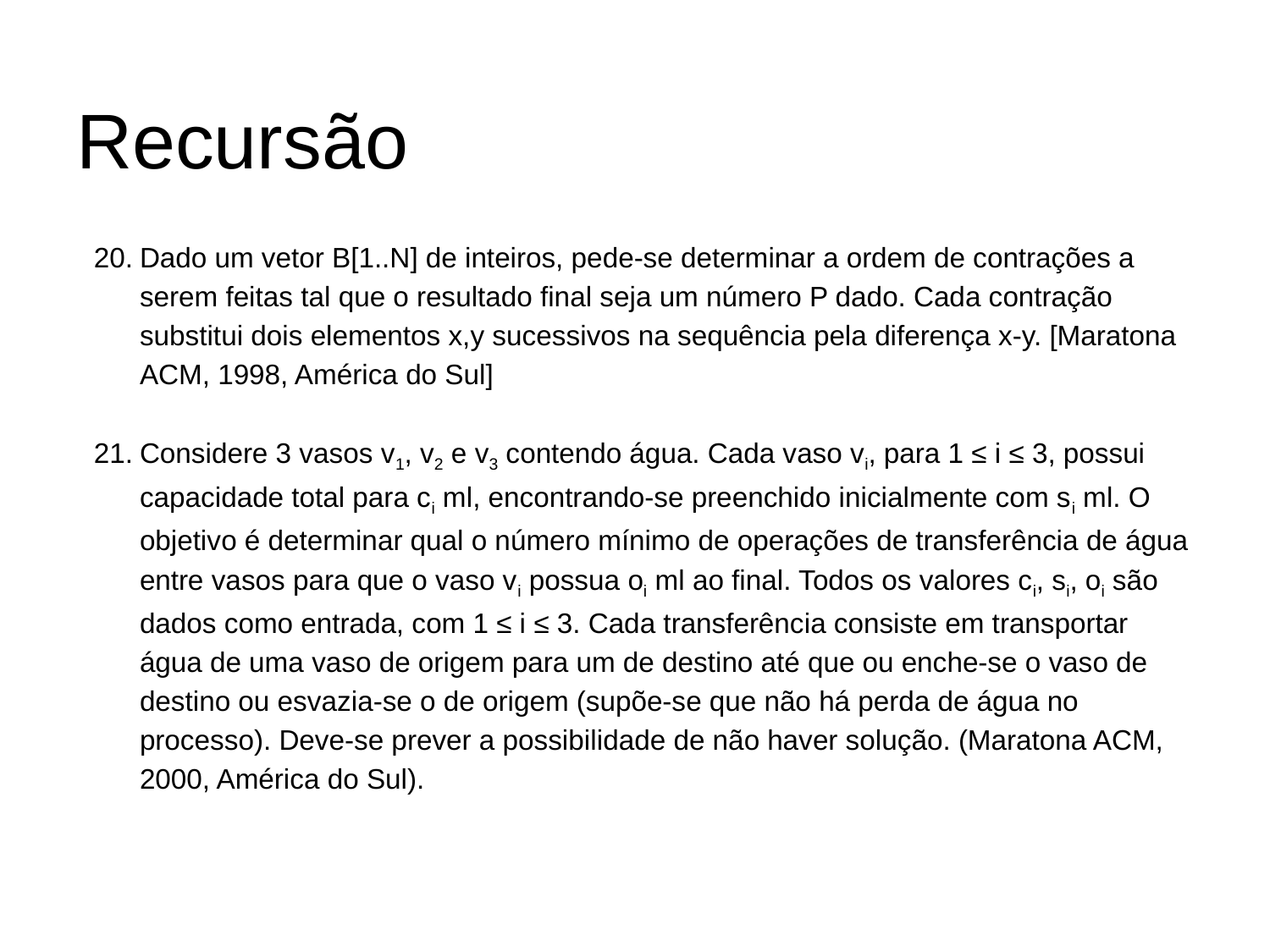

# Recursão
Dado um vetor B[1..N] de inteiros, pede-se determinar a ordem de contrações a serem feitas tal que o resultado final seja um número P dado. Cada contração substitui dois elementos x,y sucessivos na sequência pela diferença x-y. [Maratona ACM, 1998, América do Sul]

Considere 3 vasos v1, v2 e v3 contendo água. Cada vaso vi, para 1 ≤ i ≤ 3, possui capacidade total para ci ml, encontrando-se preenchido inicialmente com si ml. O objetivo é determinar qual o número mínimo de operações de transferência de água entre vasos para que o vaso vi possua oi ml ao final. Todos os valores ci, si, oi são dados como entrada, com 1 ≤ i ≤ 3. Cada transferência consiste em transportar água de uma vaso de origem para um de destino até que ou enche-se o vaso de destino ou esvazia-se o de origem (supõe-se que não há perda de água no processo). Deve-se prever a possibilidade de não haver solução. (Maratona ACM, 2000, América do Sul).